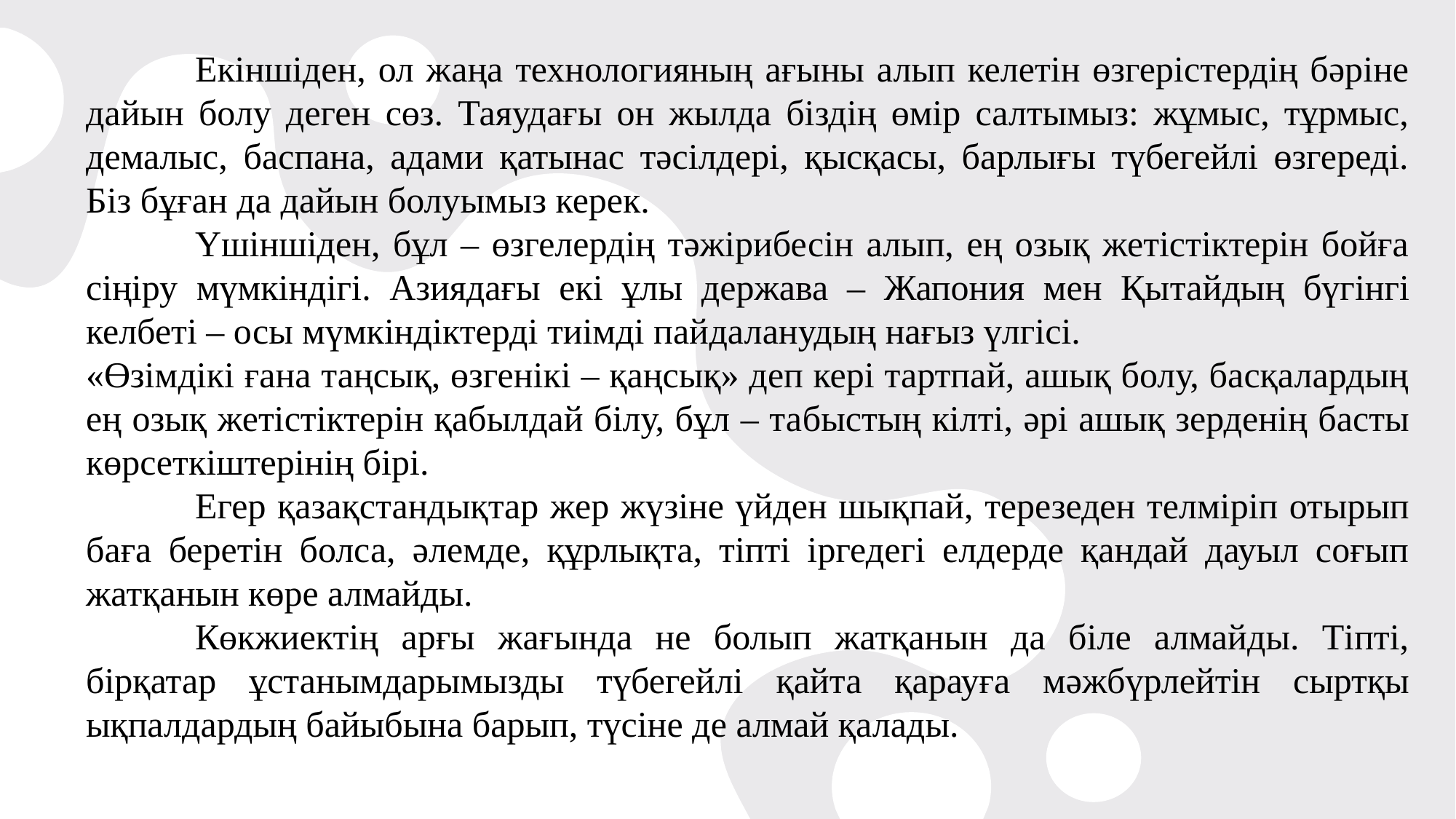

Екіншіден, ол жаңа технологияның ағыны алып келетін өзгерістердің бәріне дайын болу деген сөз. Таяудағы он жылда біздің өмір салтымыз: жұмыс, тұрмыс, демалыс, баспана, адами қатынас тәсілдері, қысқасы, барлығы түбегейлі өзгереді. Біз бұған да дайын болуымыз керек.
	Үшіншіден, бұл – өзгелердің тәжірибесін алып, ең озық жетістіктерін бойға сіңіру мүмкіндігі. Азиядағы екі ұлы держава – Жапония мен Қы­тай­дың бүгінгі келбеті – осы мүмкіндіктерді тиімді пай­даланудың нағыз үлгісі.
«Өзімдікі ғана таңсық, өзгенікі – қаңсық» деп кері тартпай, ашық болу, басқалардың ең озық жетістіктерін қабылдай білу, бұл – та­быстың кілті, әрі ашық зерденің басты көрсет­кіш­терінің бірі.
	Егер қазақстандықтар жер жүзіне үйден шық­пай, терезеден телміріп отырып баға беретін болса, әлемде, құрлықта, тіпті іргедегі елдерде қандай дауыл соғып жатқанын көре алмайды.
	Көкжиектің арғы жағында не болып жатқанын да біле алмайды. Тіпті, бірқатар ұстанымдарымызды түбегейлі қайта қарауға мәжбүрлейтін сыртқы ықпалдардың байыбына барып, түсіне де алмай қалады.